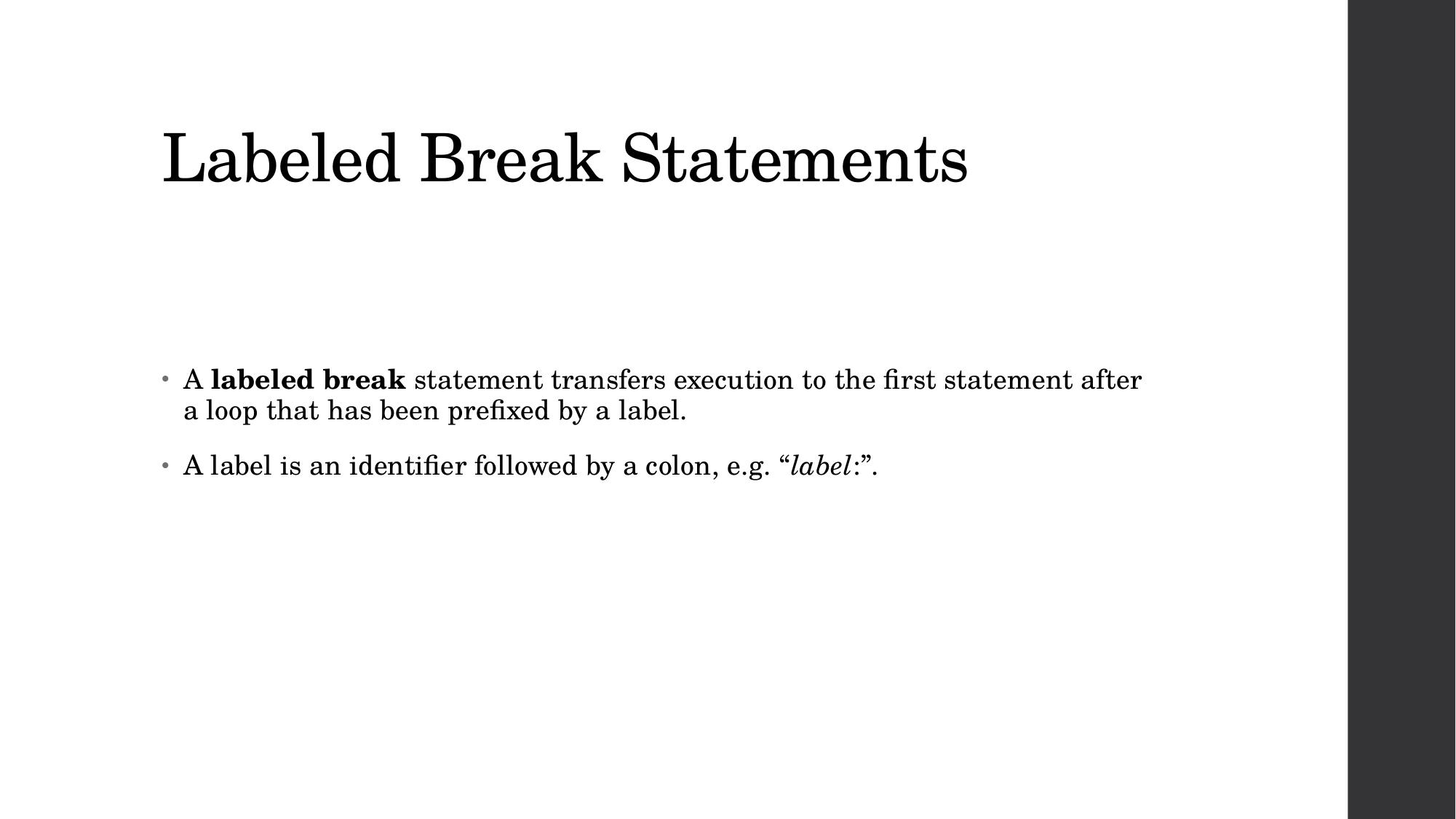

# Labeled Break Statements
A labeled break statement transfers execution to the first statement after a loop that has been prefixed by a label.
A label is an identifier followed by a colon, e.g. “label:”.